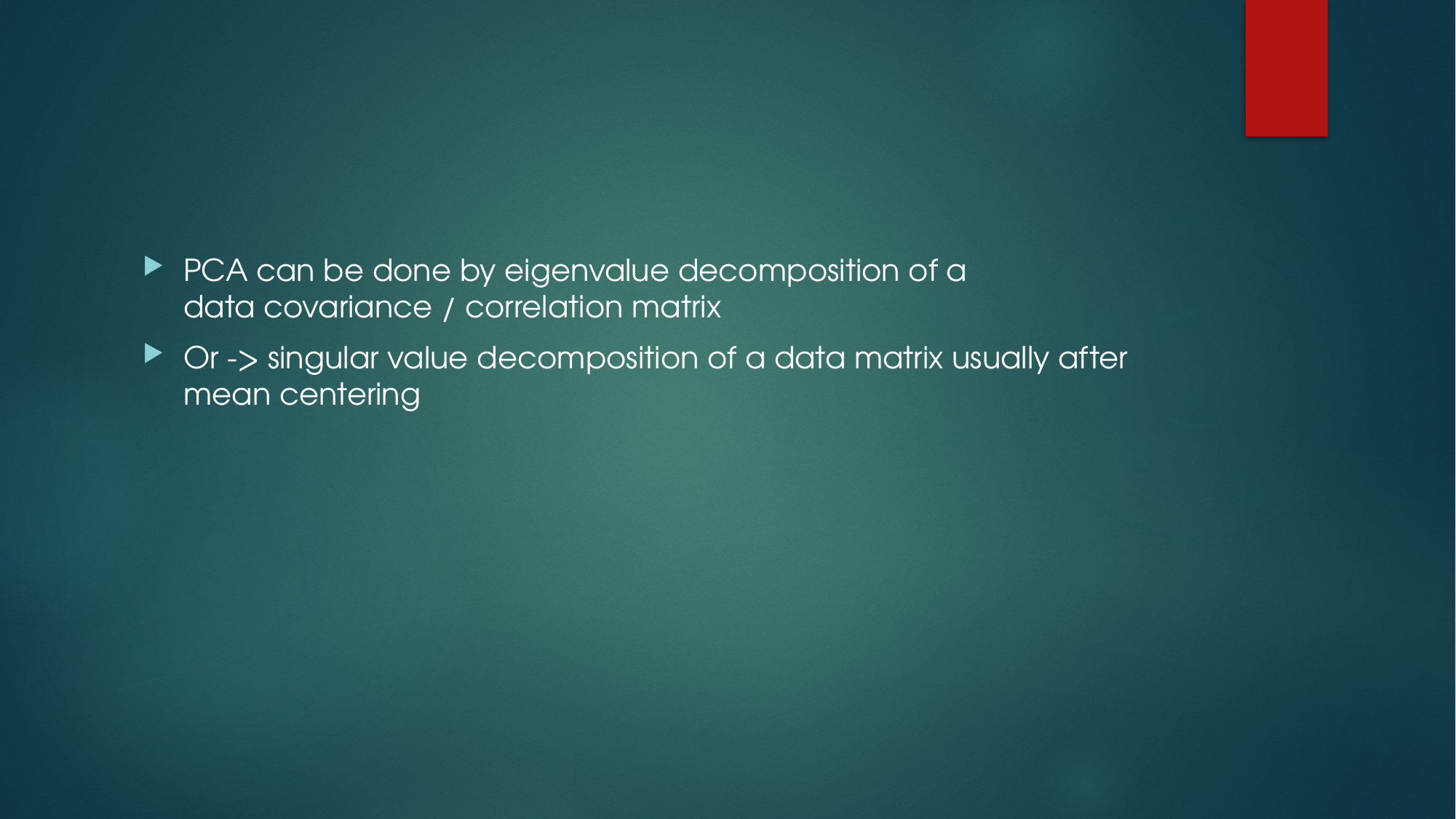

#
PCA can be done by eigenvalue decomposition of a data covariance / correlation matrix
Or -> singular value decomposition of a data matrix usually after mean centering